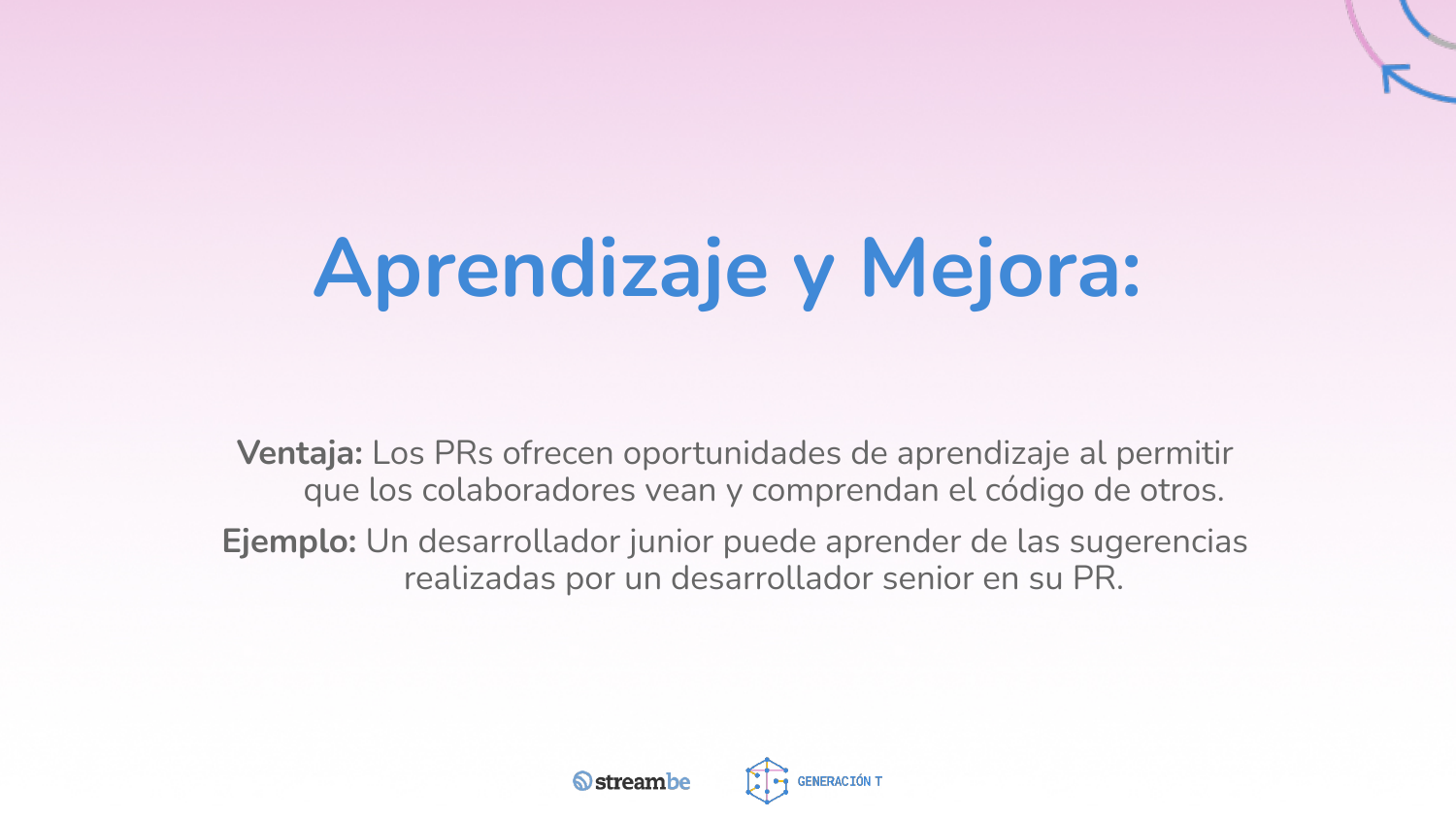

# Aprendizaje y Mejora:
Ventaja: Los PRs ofrecen oportunidades de aprendizaje al permitir que los colaboradores vean y comprendan el código de otros.
Ejemplo: Un desarrollador junior puede aprender de las sugerencias realizadas por un desarrollador senior en su PR.